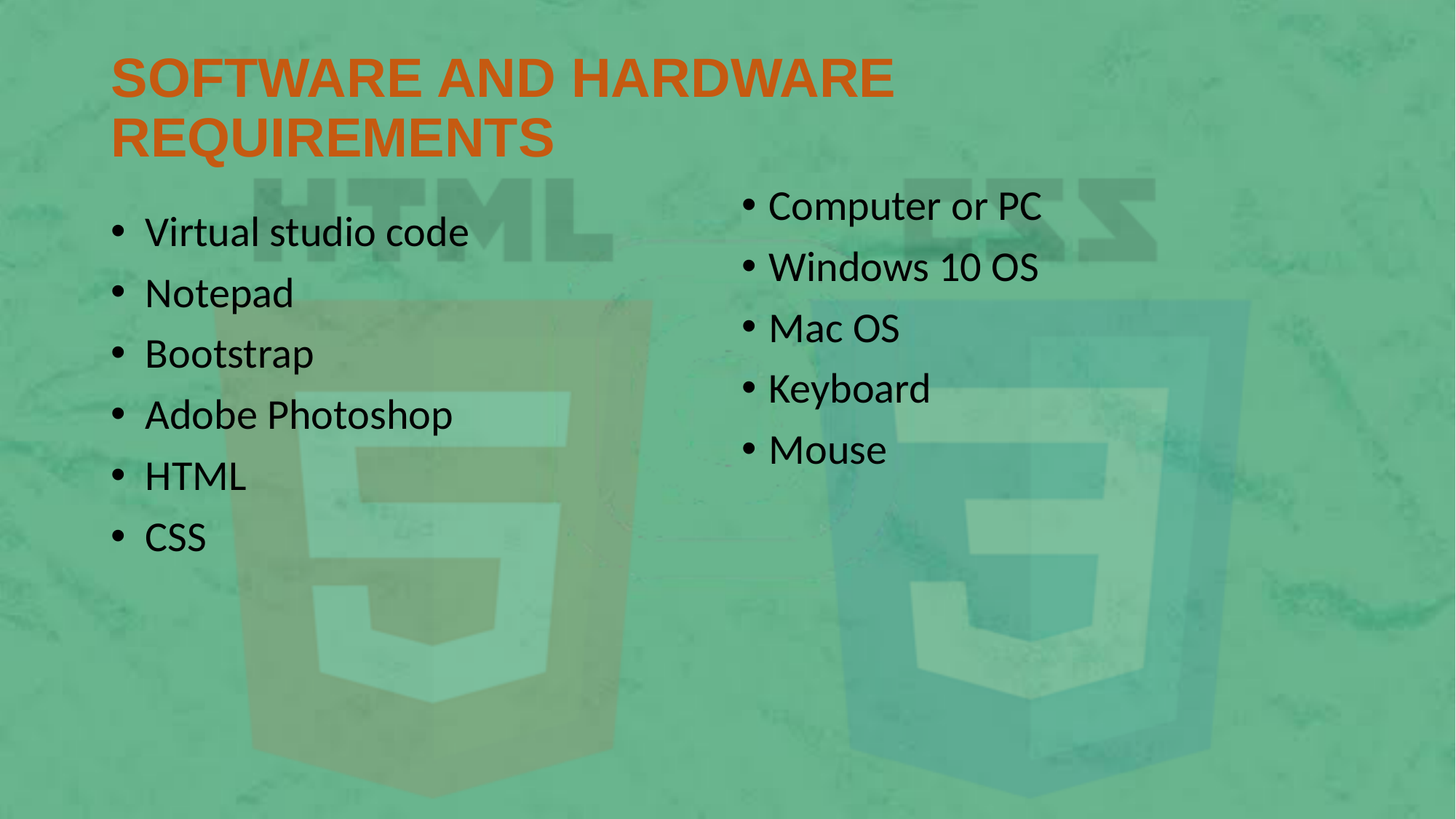

# SOFTWARE AND HARDWARE REQUIREMENTS
Computer or PC
Windows 10 OS
Mac OS
Keyboard
Mouse

  Virtual studio code
  Notepad
  Bootstrap
  Adobe Photoshop
  HTML
  CSS